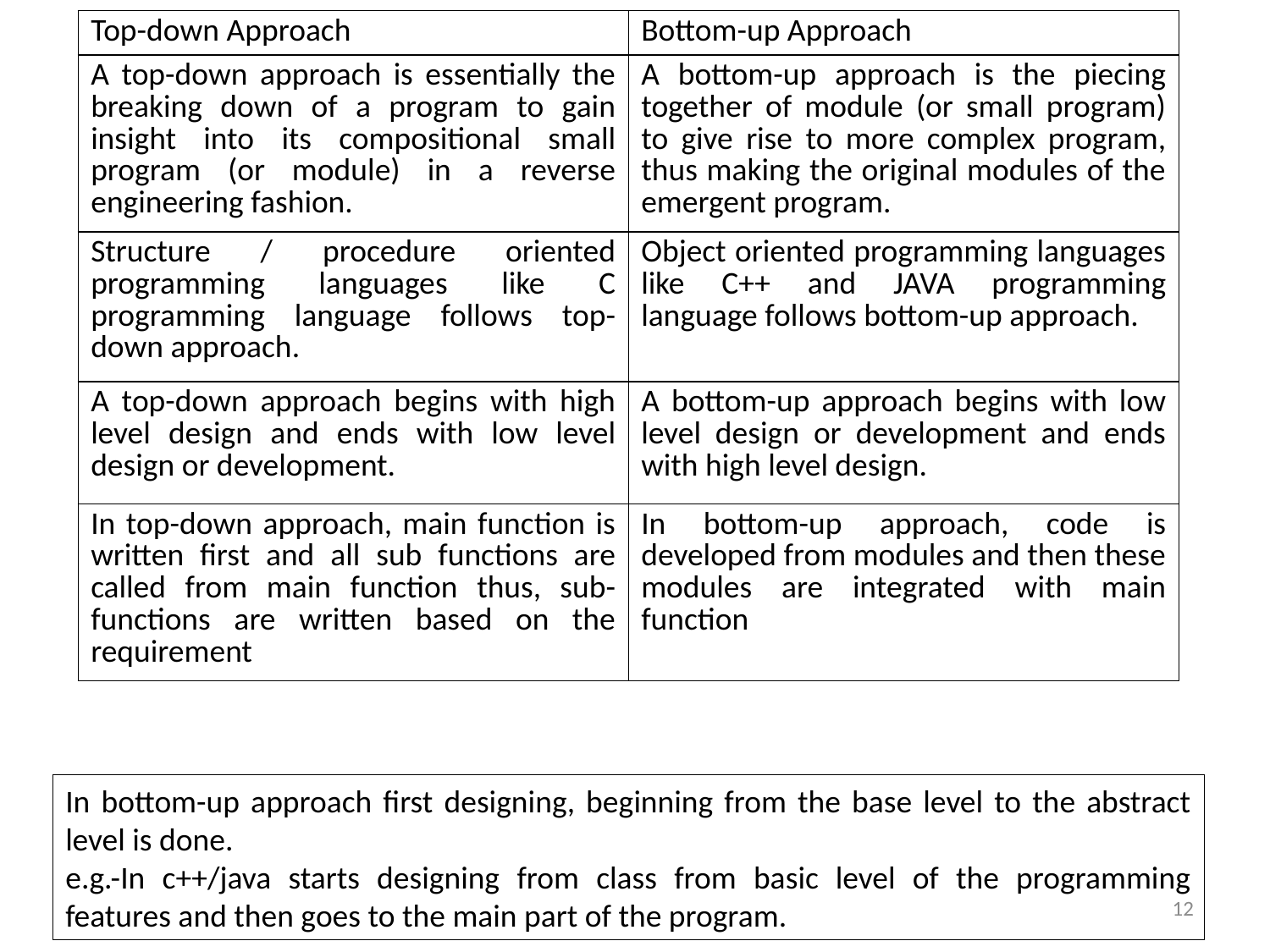

| Top-down Approach | Bottom-up Approach |
| --- | --- |
| A top-down approach is essentially the breaking down of a program to gain insight into its compositional small program (or module) in a reverse engineering fashion. | A bottom-up approach is the piecing together of module (or small program) to give rise to more complex program, thus making the original modules of the emergent program. |
| Structure / procedure oriented programming languages like C programming language follows top-down approach. | Object oriented programming languages like C++ and JAVA programming language follows bottom-up approach. |
| A top-down approach begins with high level design and ends with low level design or development. | A bottom-up approach begins with low level design or development and ends with high level design. |
| In top-down approach, main function is written first and all sub functions are called from main function thus, sub-functions are written based on the requirement | In bottom-up approach, code is developed from modules and then these modules are integrated with main function |
In bottom-up approach first designing, beginning from the base level to the abstract level is done.
e.g.-In c++/java starts designing from class from basic level of the programming features and then goes to the main part of the program.
12